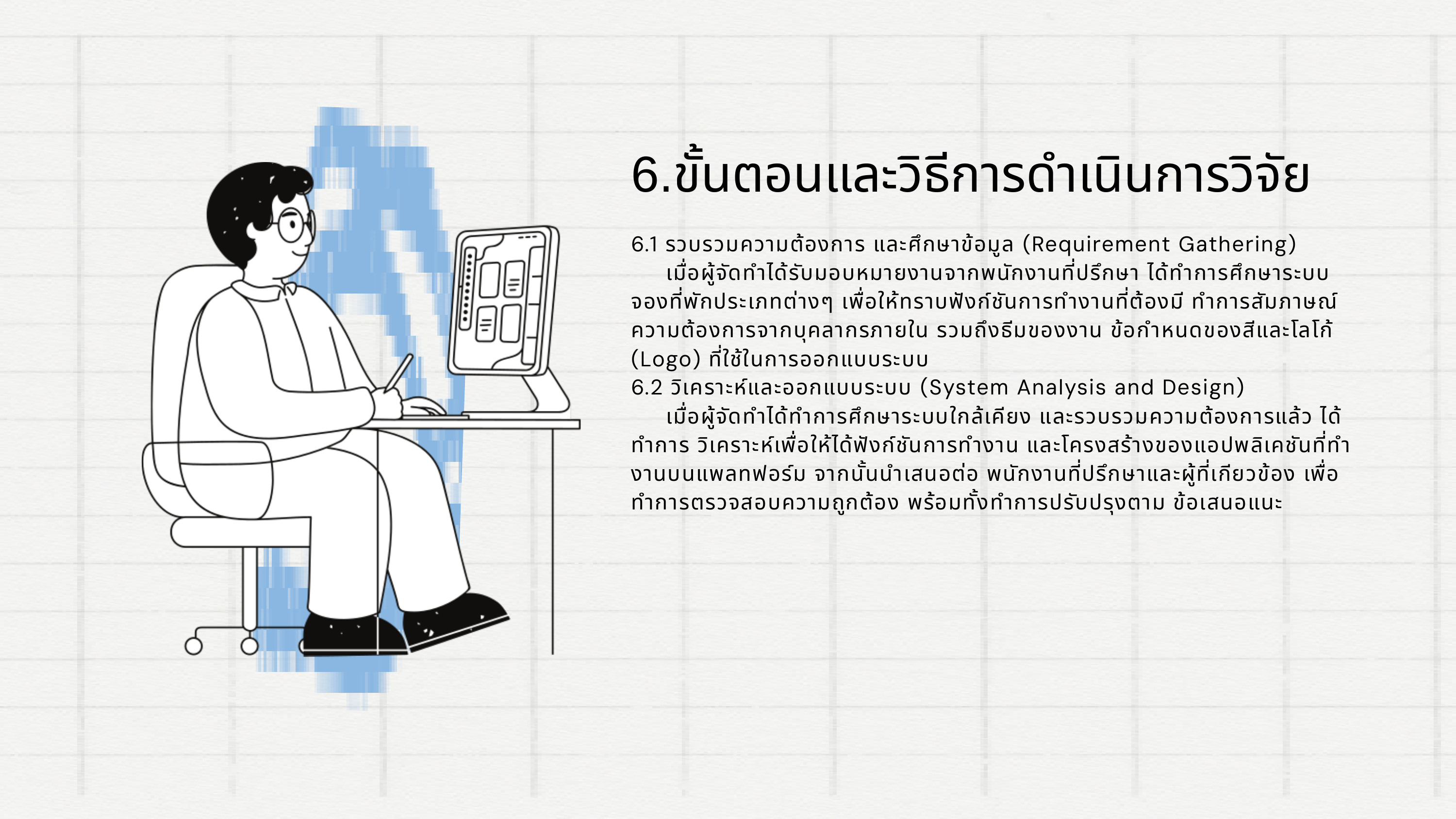

6.ขั้นตอนและวิธีการดำเนินการวิจัย

6.1 รวบรวมความต้องการ และศึกษาข้อมูล (Requirement Gathering)
     เมื่อผู้จัดทําได้รับมอบหมายงานจากพนักงานที่ปรึกษา ได้ทําการศึกษาระบบจองที่พักประเภทต่างๆ เพื่อให้ทราบฟังก์ชันการทํางานที่ต้องมี ทําการสัมภาษณ์ความต้องการจากบุคลากรภายใน รวมถึงธีมของงาน ข้อกําหนดของสีและโลโก้ (Logo) ที่ใช้ในการออกแบบระบบ
6.2 วิเคราะห์และออกแบบระบบ (System Analysis and Design)
     เมื่อผู้จัดทําได้ทําการศึกษาระบบใกล้เคียง และรวบรวมความต้องการแล้ว ได้ทําการ วิเคราะห์เพื่อให้ได้ฟังก์ชันการทํางาน และโครงสร้างของแอปพลิเคชันที่ทํางานบนแพลทฟอร์ม จากนั้นนําเสนอต่อ พนักงานที่ปรึกษาและผู้ที่เกียวข้อง เพื่อทําการตรวจสอบความถูกต้อง พร้อมทั้งทําการปรับปรุงตาม ข้อเสนอแนะ